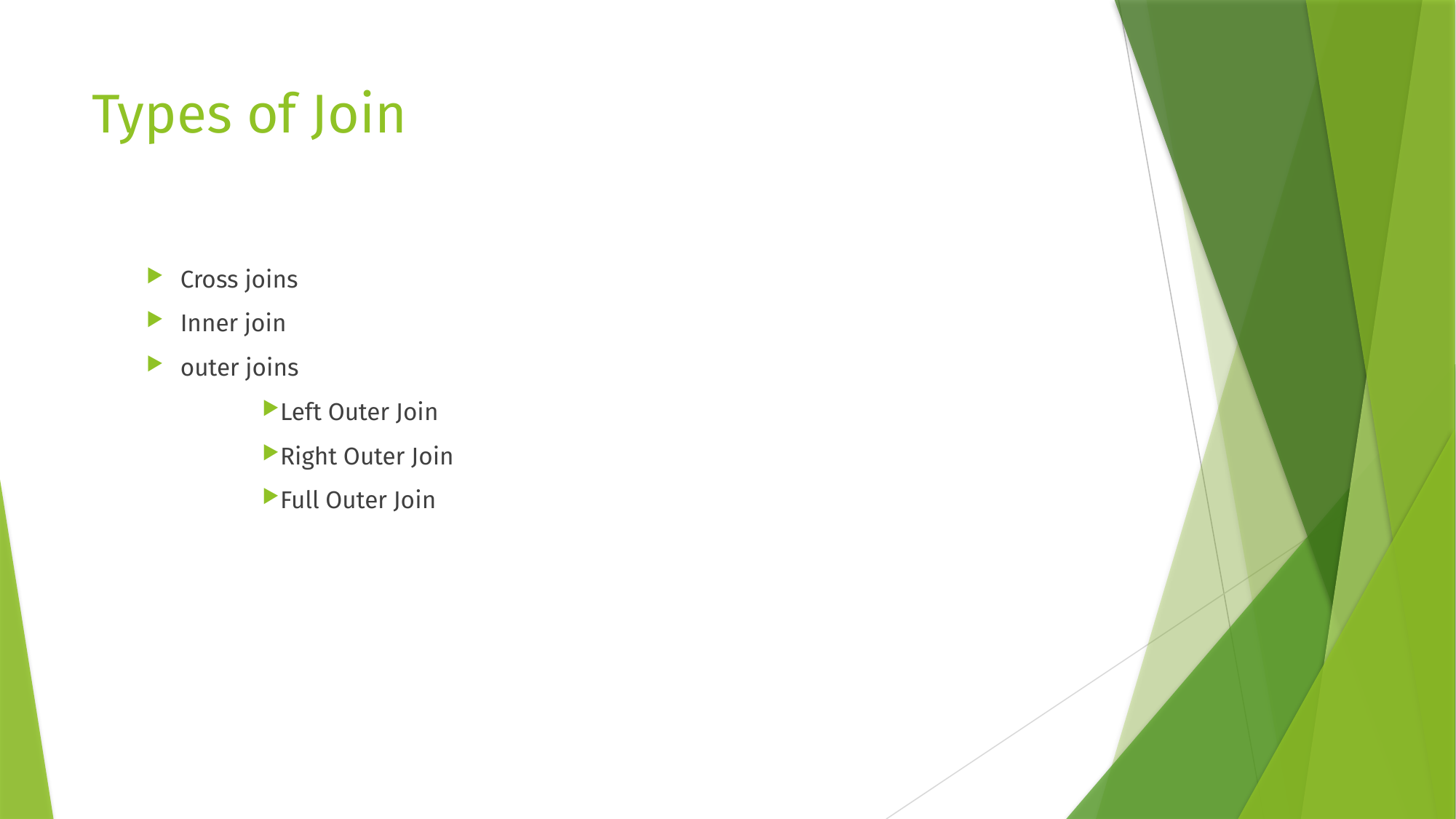

# Types of Join
Cross joins
Inner join
outer joins
Left Outer Join
Right Outer Join
Full Outer Join